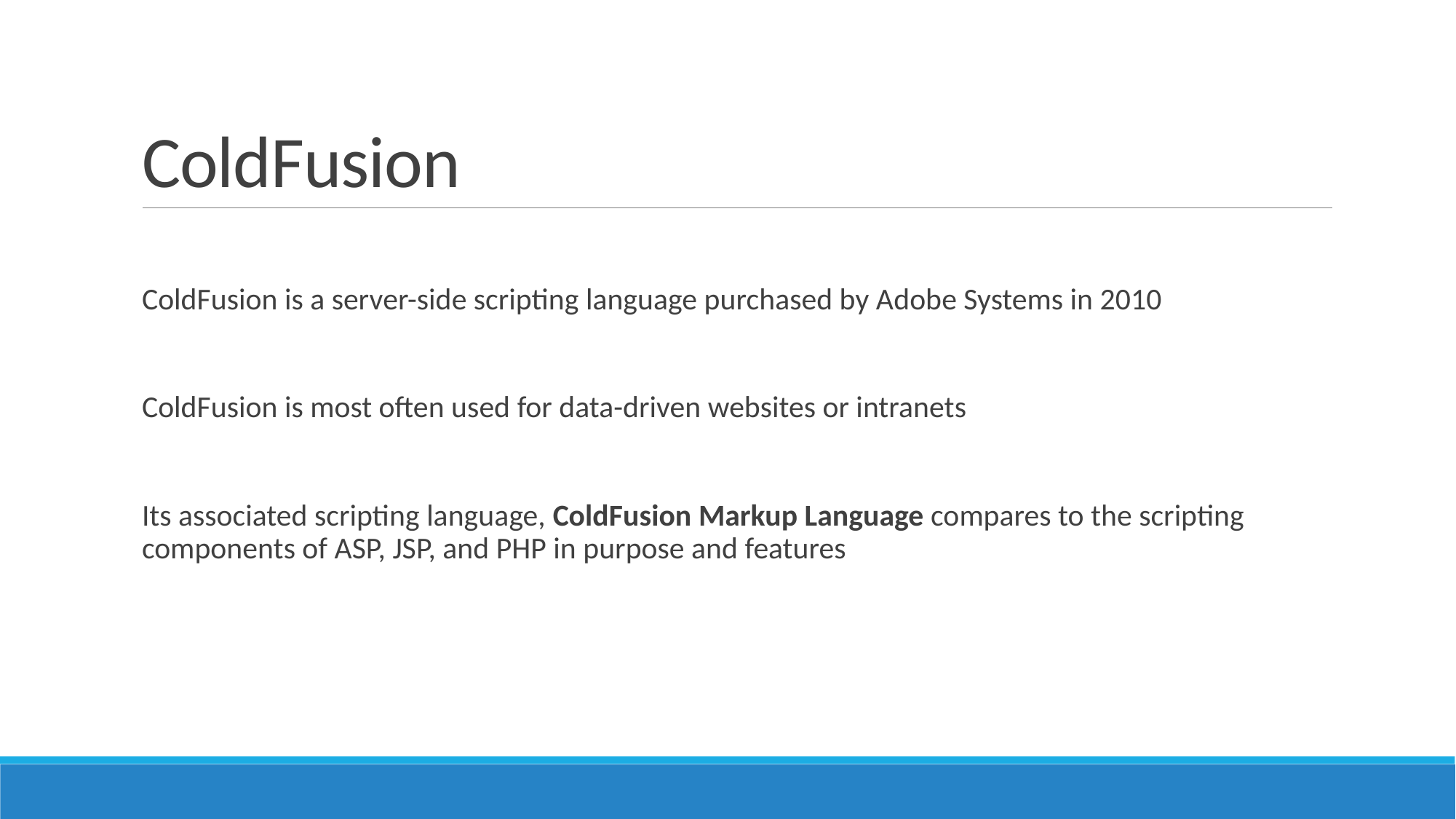

# ColdFusion

ColdFusion is a server-side scripting language purchased by Adobe Systems in 2010

ColdFusion is most often used for data-driven websites or intranets

Its associated scripting language, ColdFusion Markup Language compares to the scripting components of ASP, JSP, and PHP in purpose and features